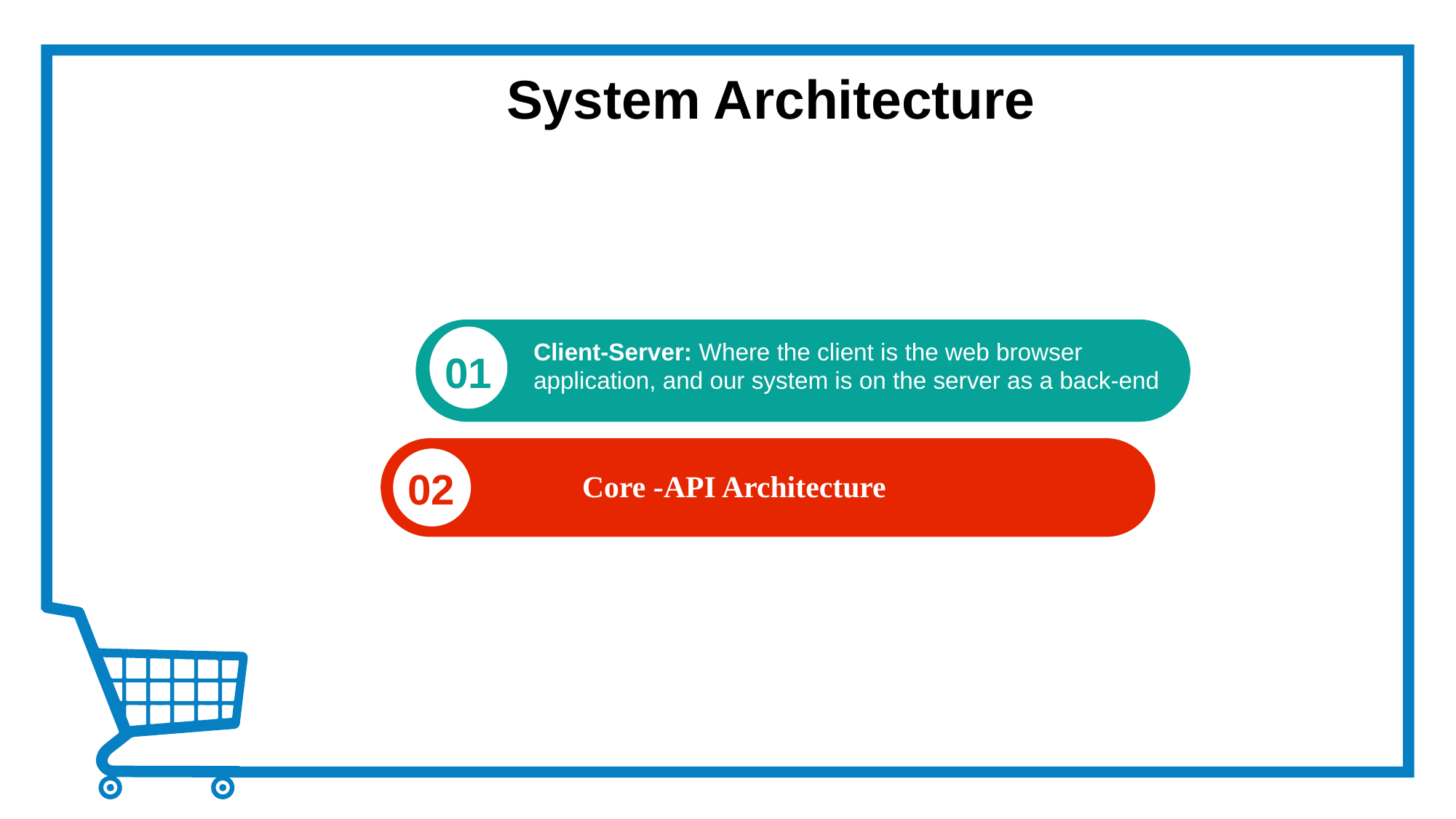

System Architecture

Client-Server: Where the client is the web browser application, and our system is on the server as a back-end
01

02
Core -API Architecture
These are the basic functionalities. More functionalities will be discussed in Requirement Analysis section.